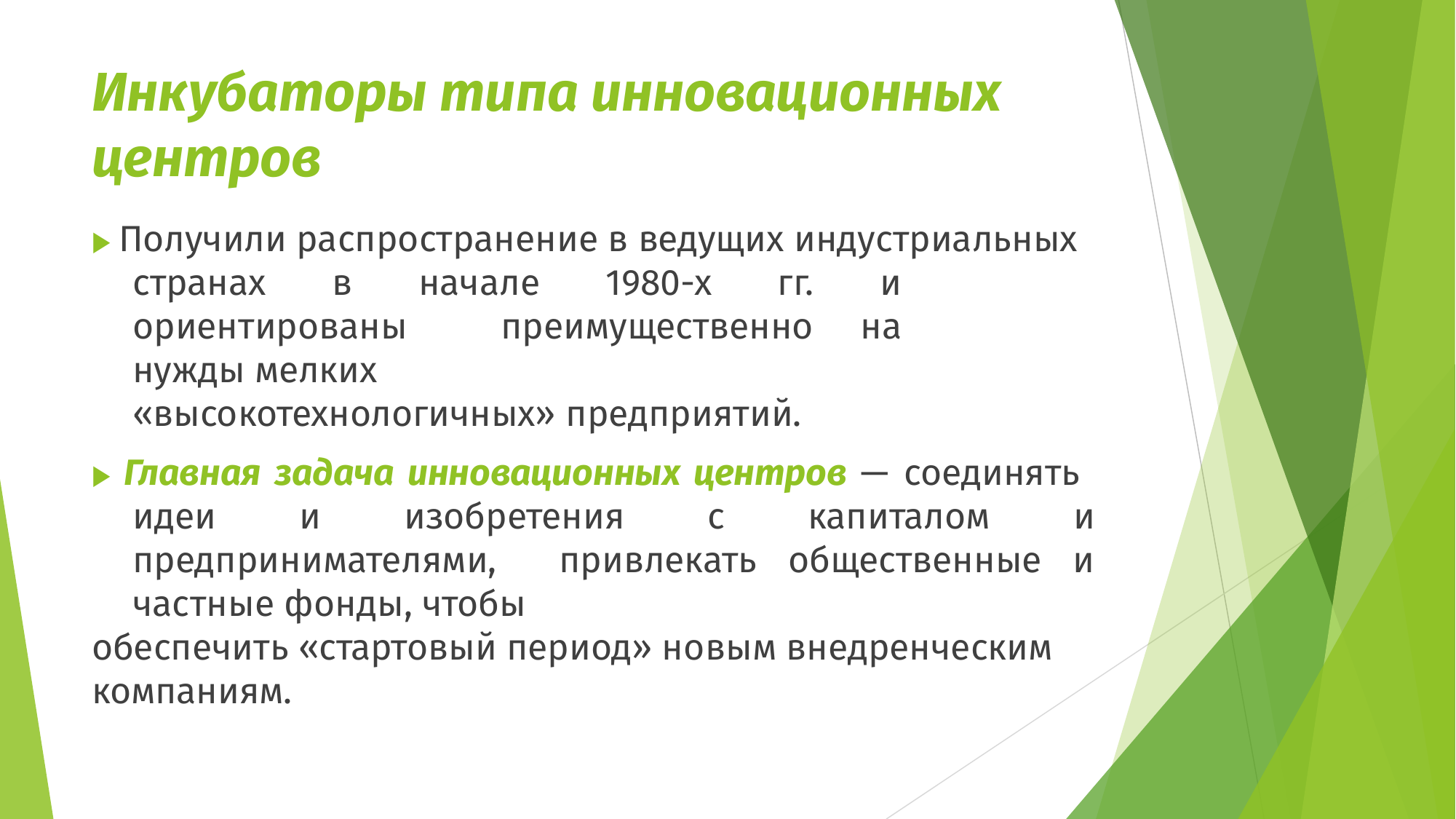

# Инкубаторы типа инновационных  центров
▶ Получили распространение в ведущих индустриальных
странах в начале 1980-х гг. и ориентированы  преимущественно на нужды мелких
«высокотехнологичных» предприятий.
▶ Главная задача инновационных центров — соединять  идеи и изобретения с капиталом и предпринимателями,  привлекать общественные и частные фонды, чтобы
обеспечить «стартовый период» новым внедренческим
компаниям.